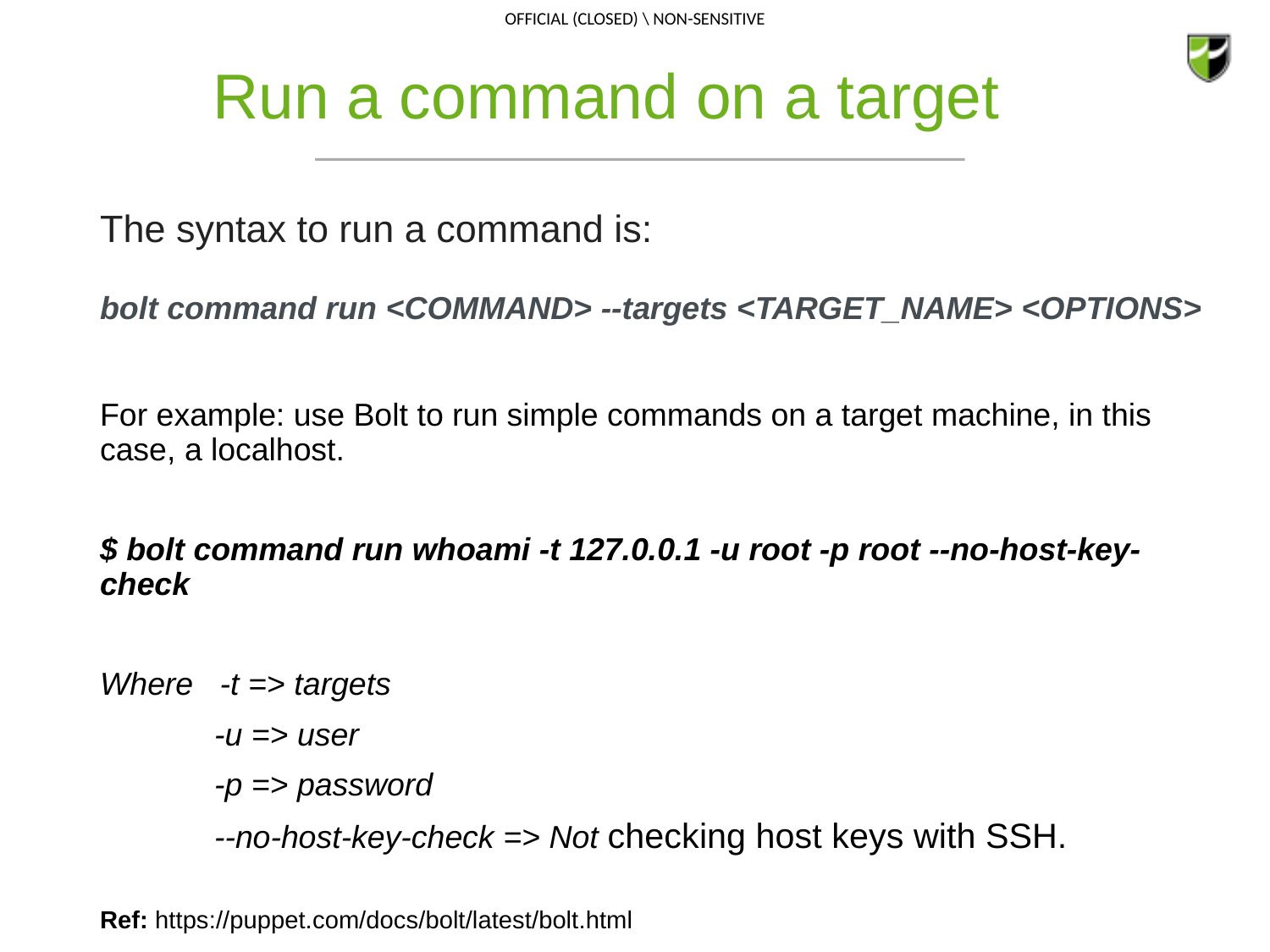

# Run a command on a target
The syntax to run a command is:

bolt command run <COMMAND> --targets <TARGET_NAME> <OPTIONS>

For example: use Bolt to run simple commands on a target machine, in this case, a localhost.

$ bolt command run whoami -t 127.0.0.1 -u root -p root --no-host-key-check

Where   -t => targets
	-u => user
	-p => password
	--no-host-key-check => Not checking host keys with SSH.
Ref: https://puppet.com/docs/bolt/latest/bolt.html